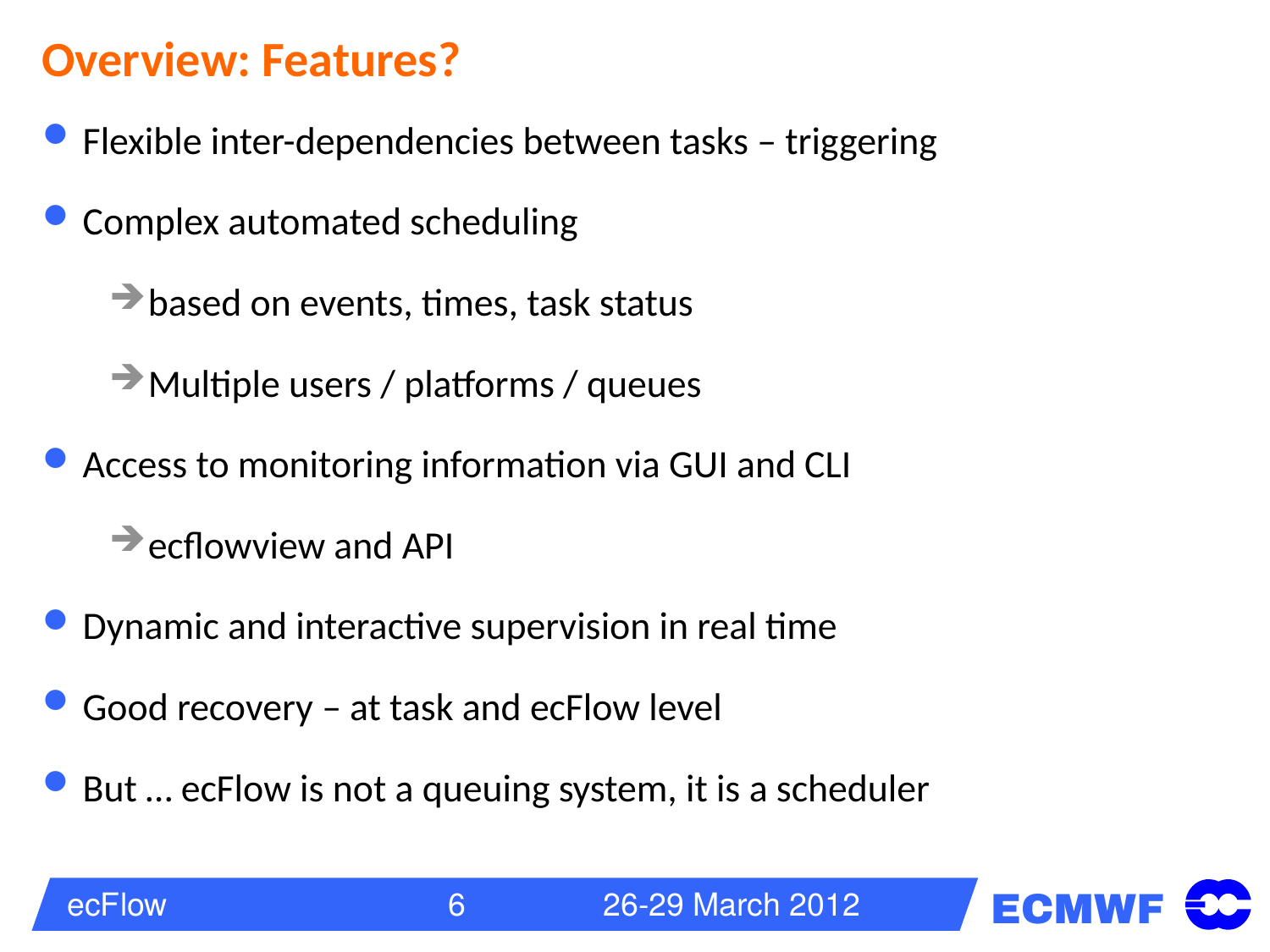

# Overview: Features?
Flexible inter-dependencies between tasks – triggering
Complex automated scheduling
based on events, times, task status
Multiple users / platforms / queues
Access to monitoring information via GUI and CLI
ecflowview and API
Dynamic and interactive supervision in real time
Good recovery – at task and ecFlow level
But … ecFlow is not a queuing system, it is a scheduler